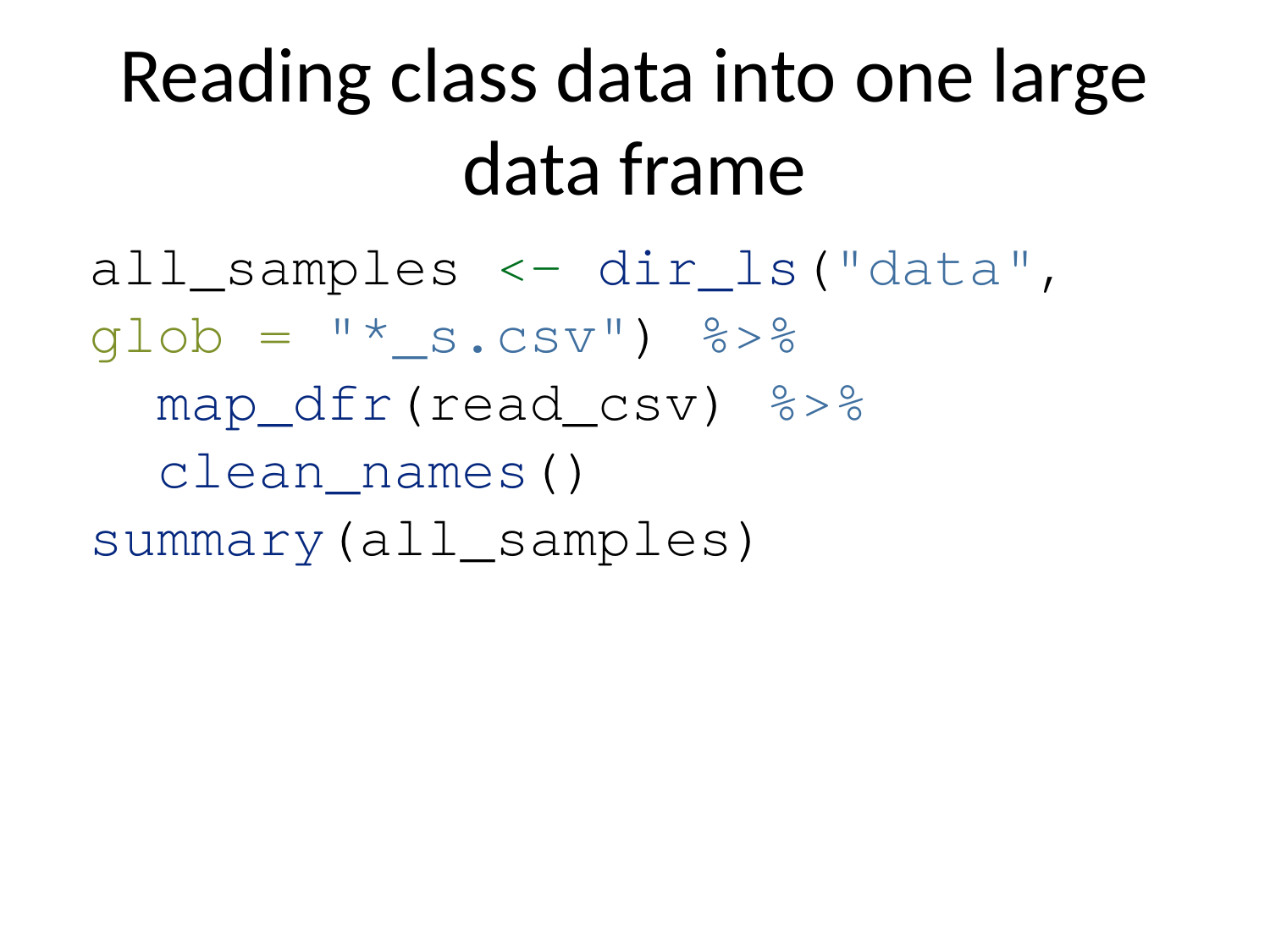

# Reading class data into one large data frame
all_samples <- dir_ls("data", glob = "*_s.csv") %>%
  map_dfr(read_csv) %>%
  clean_names()
summary(all_samples)